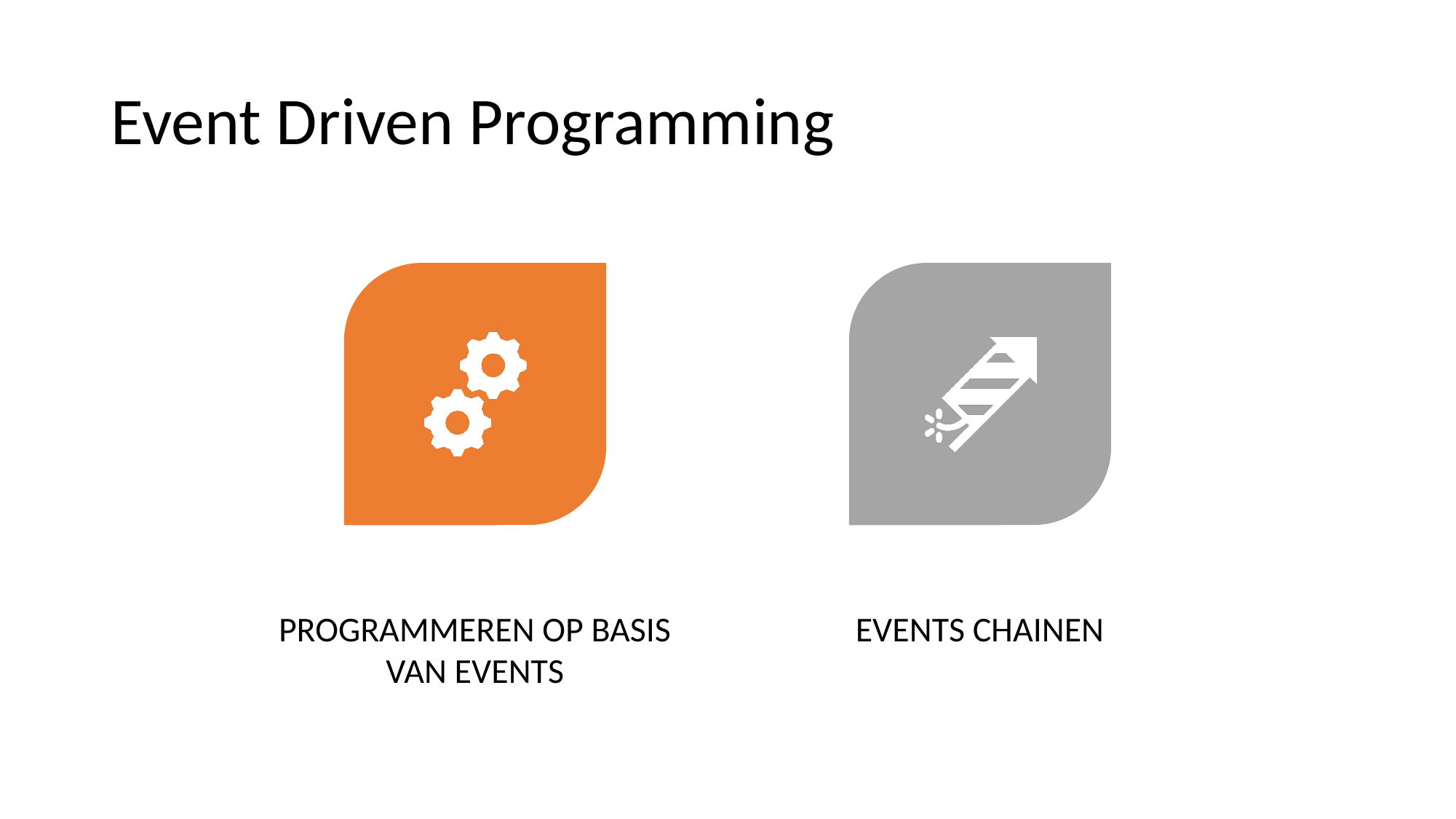

# Event Driven Programming
Programmeren op basis van events
Events chainen